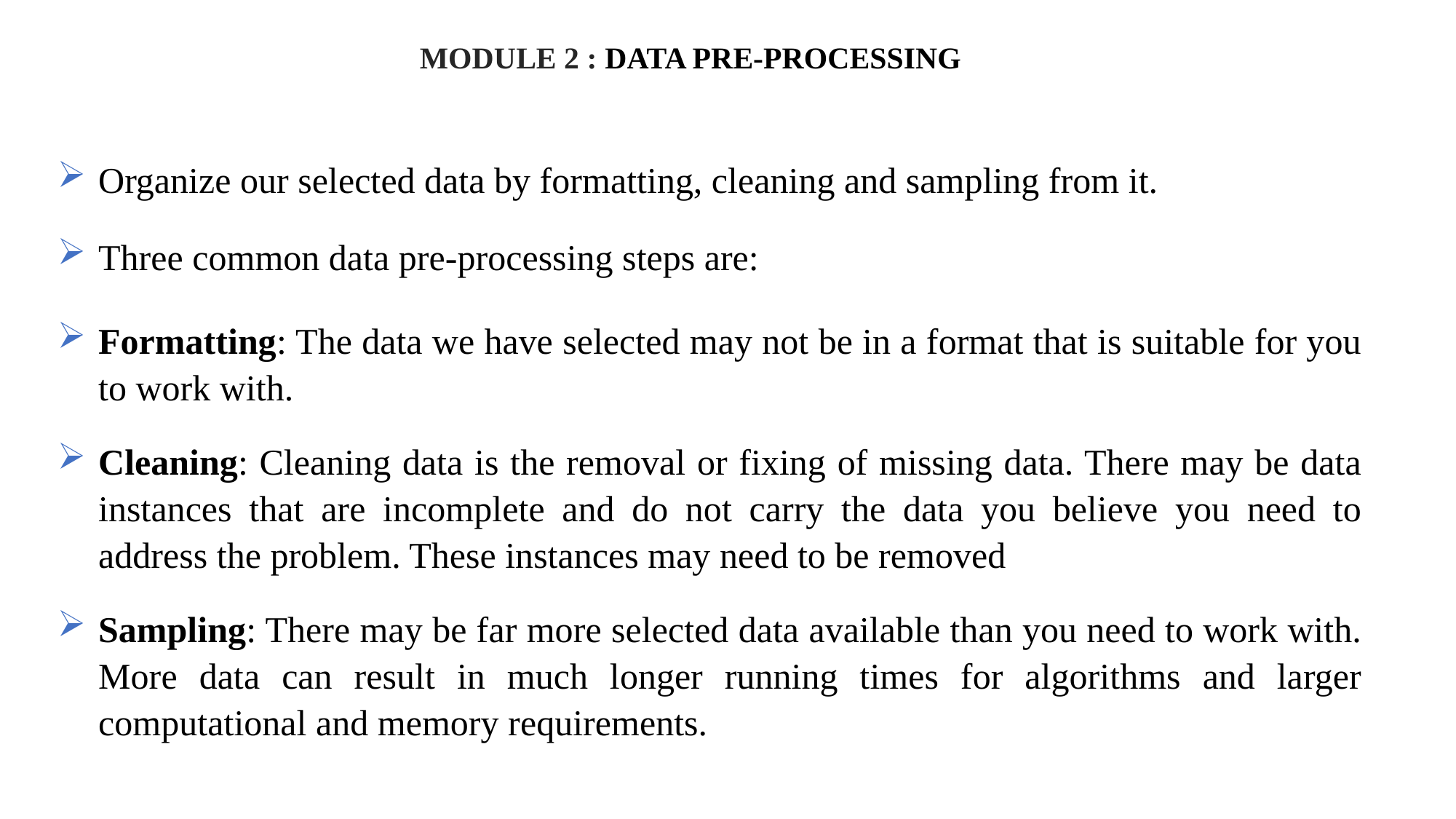

# MODULE 2 : DATA PRE-PROCESSING
Organize our selected data by formatting, cleaning and sampling from it.
Three common data pre-processing steps are:
Formatting: The data we have selected may not be in a format that is suitable for you to work with.
Cleaning: Cleaning data is the removal or fixing of missing data. There may be data instances that are incomplete and do not carry the data you believe you need to address the problem. These instances may need to be removed
Sampling: There may be far more selected data available than you need to work with. More data can result in much longer running times for algorithms and larger computational and memory requirements.